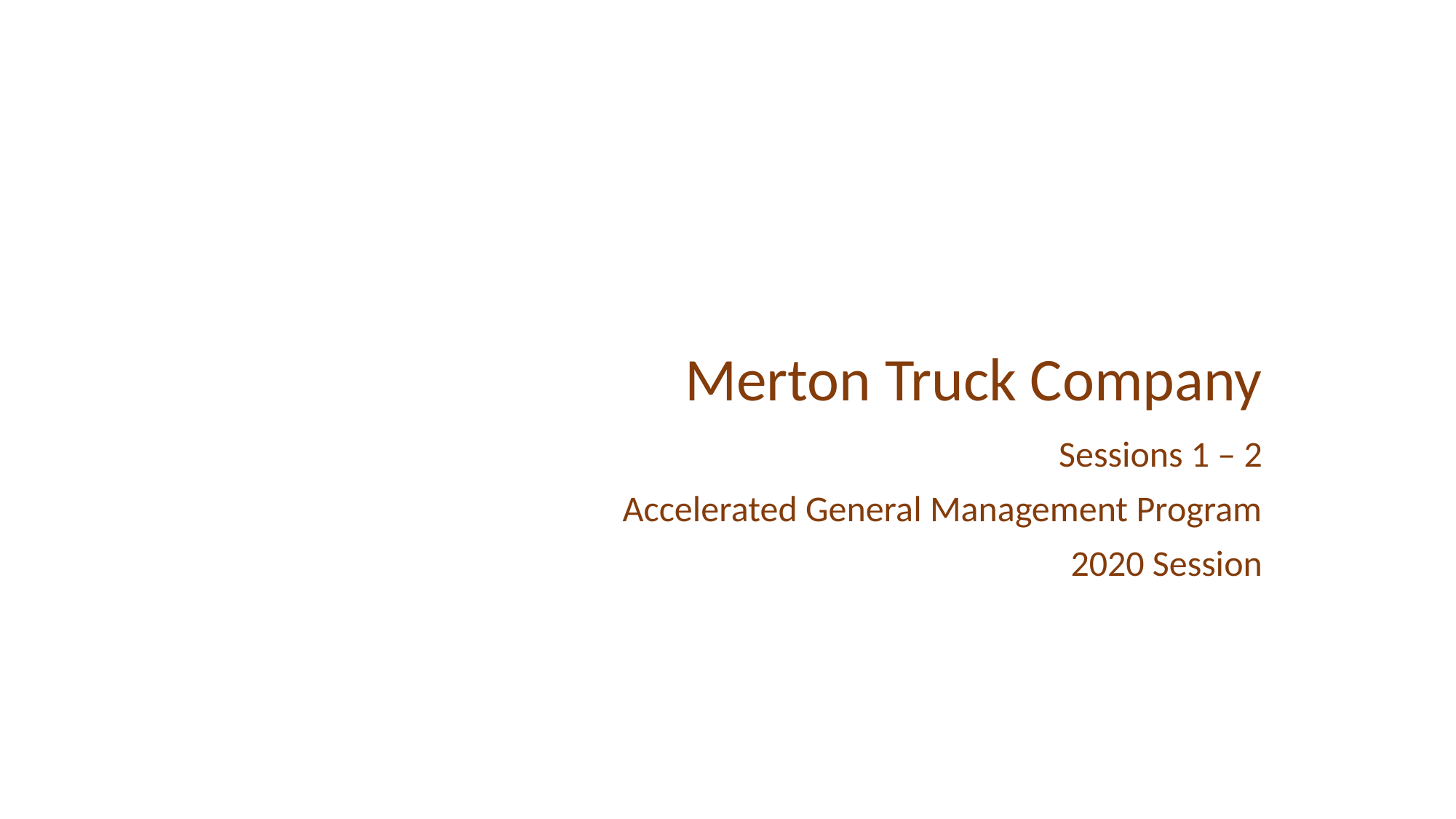

# Merton Truck Company
Sessions 1 – 2
Accelerated General Management Program
2020 Session